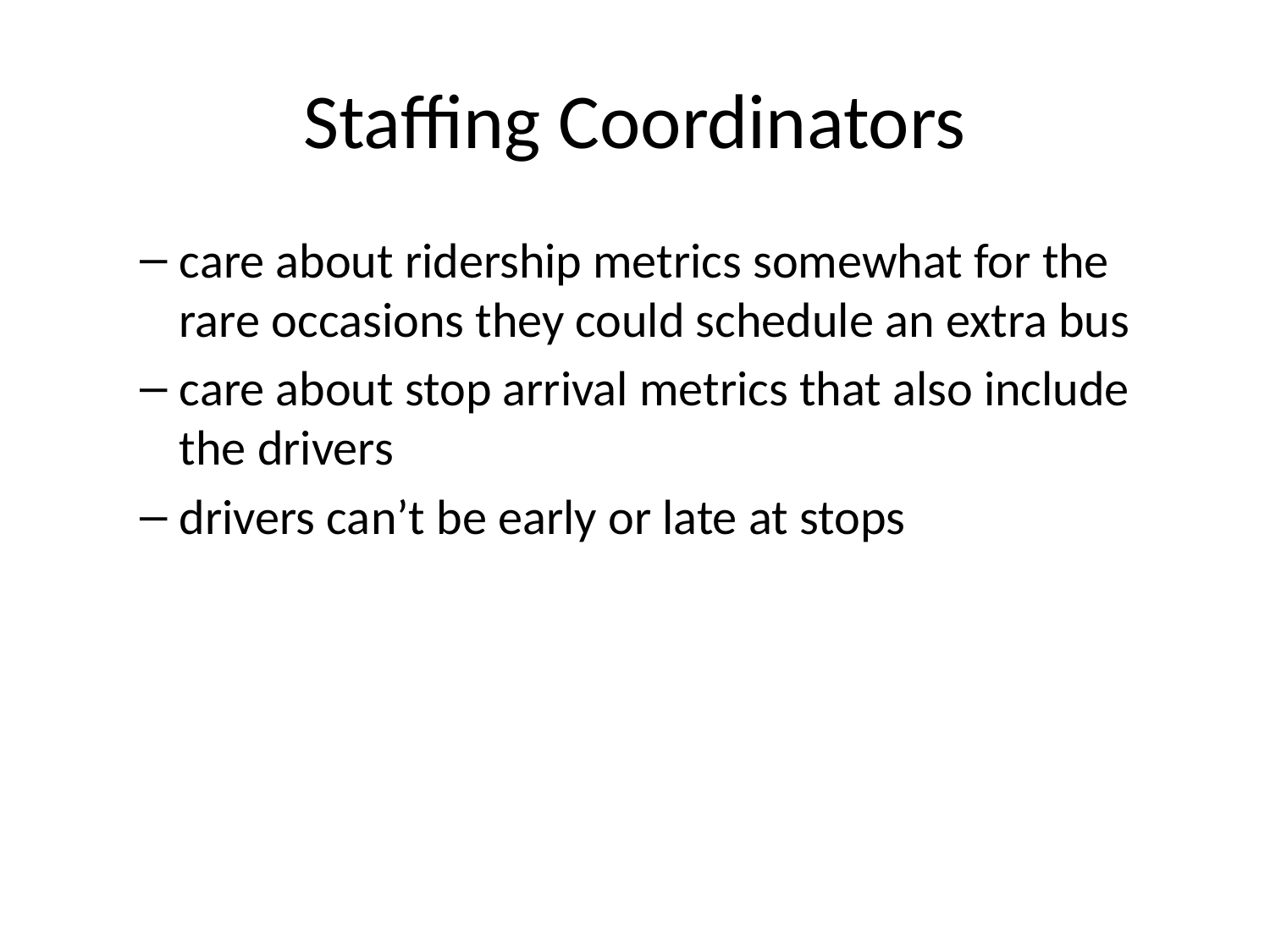

# Staffing Coordinators
care about ridership metrics somewhat for the rare occasions they could schedule an extra bus
care about stop arrival metrics that also include the drivers
drivers can’t be early or late at stops